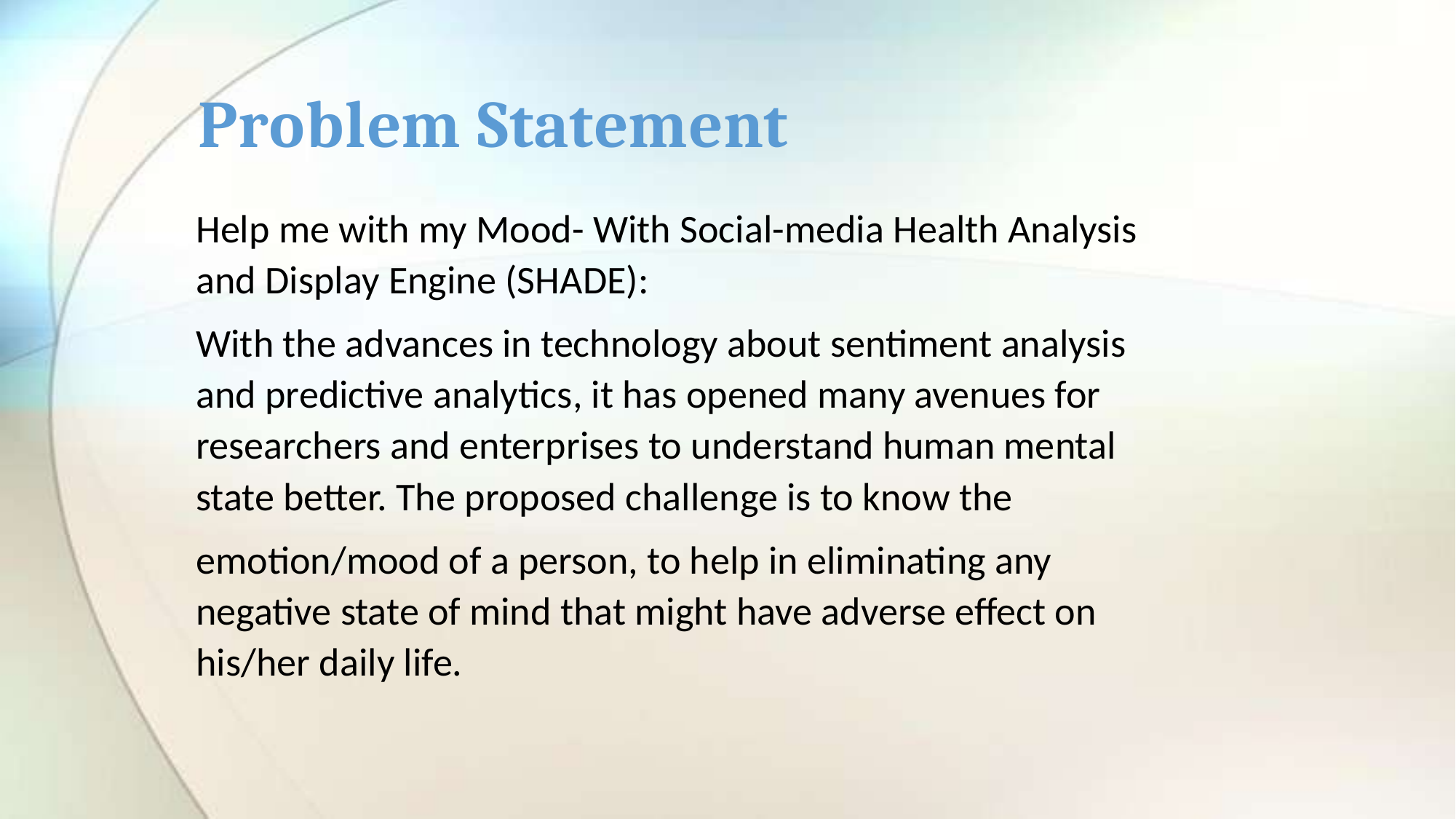

# Problem Statement
Help me with my Mood- With Social-media Health Analysis and Display Engine (SHADE):
With the advances in technology about sentiment analysis and predictive analytics, it has opened many avenues for researchers and enterprises to understand human mental state better. The proposed challenge is to know the
emotion/mood of a person, to help in eliminating any negative state of mind that might have adverse effect on his/her daily life.